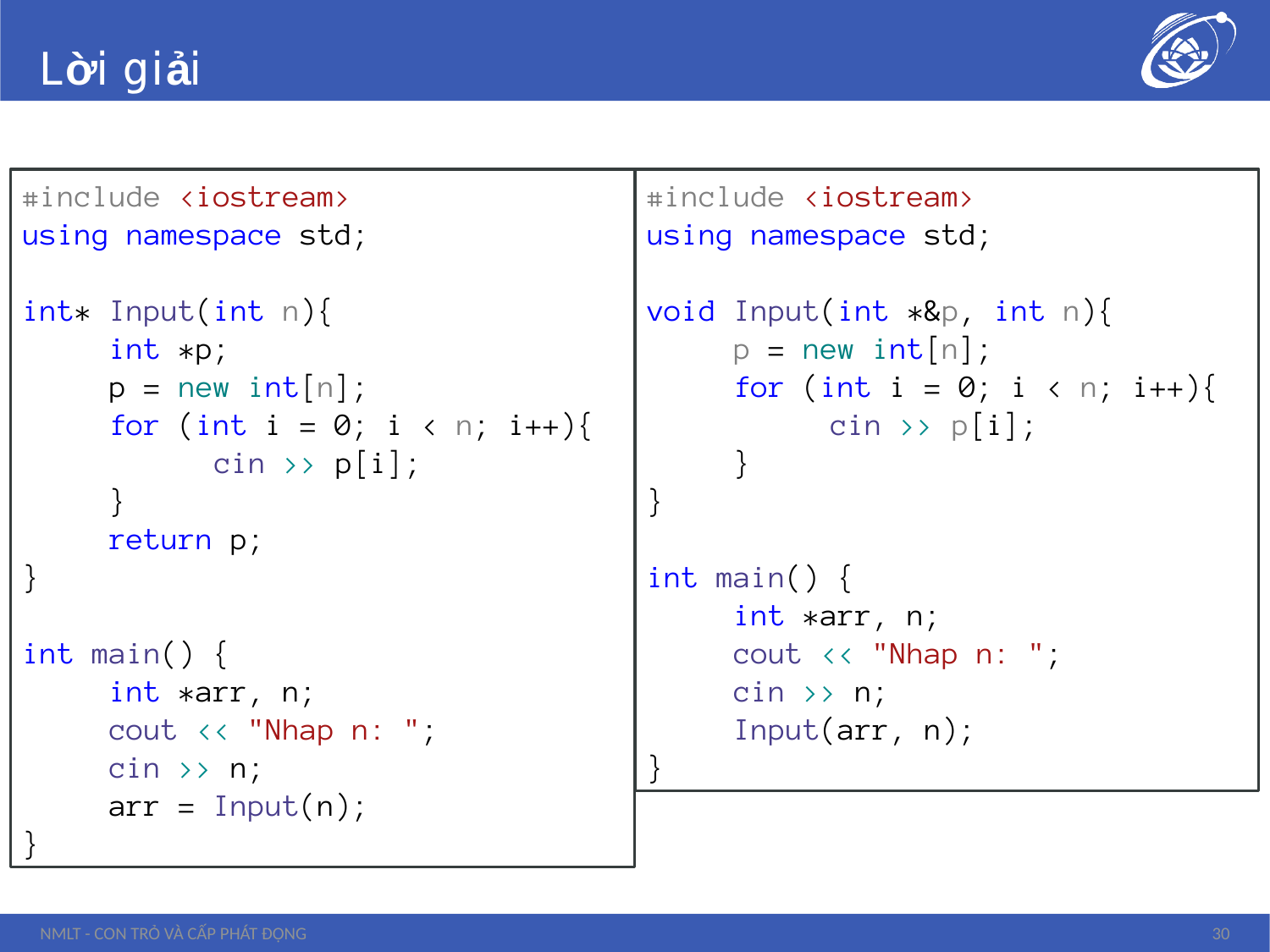

# Lời giải
#include <iostream>
using namespace std;

int* Input(int n){
int *p;
p = new int[n];
for (int i = 0; i < n; i++){
cin >> p[i];
}
return p;
}

int main() {
int *arr, n;
cout << "Nhap n: ";
cin >> n;
arr = Input(n);
}
#include <iostream>
using namespace std;

void Input(int *&p, int n){
p = new int[n];
for (int i = 0; i < n; i++){
cin >> p[i];
}
}

int main() {
int *arr, n;
cout << "Nhap n: ";
cin >> n;
Input(arr, n);
}
NMLT - Con trỏ và cấp phát động
30